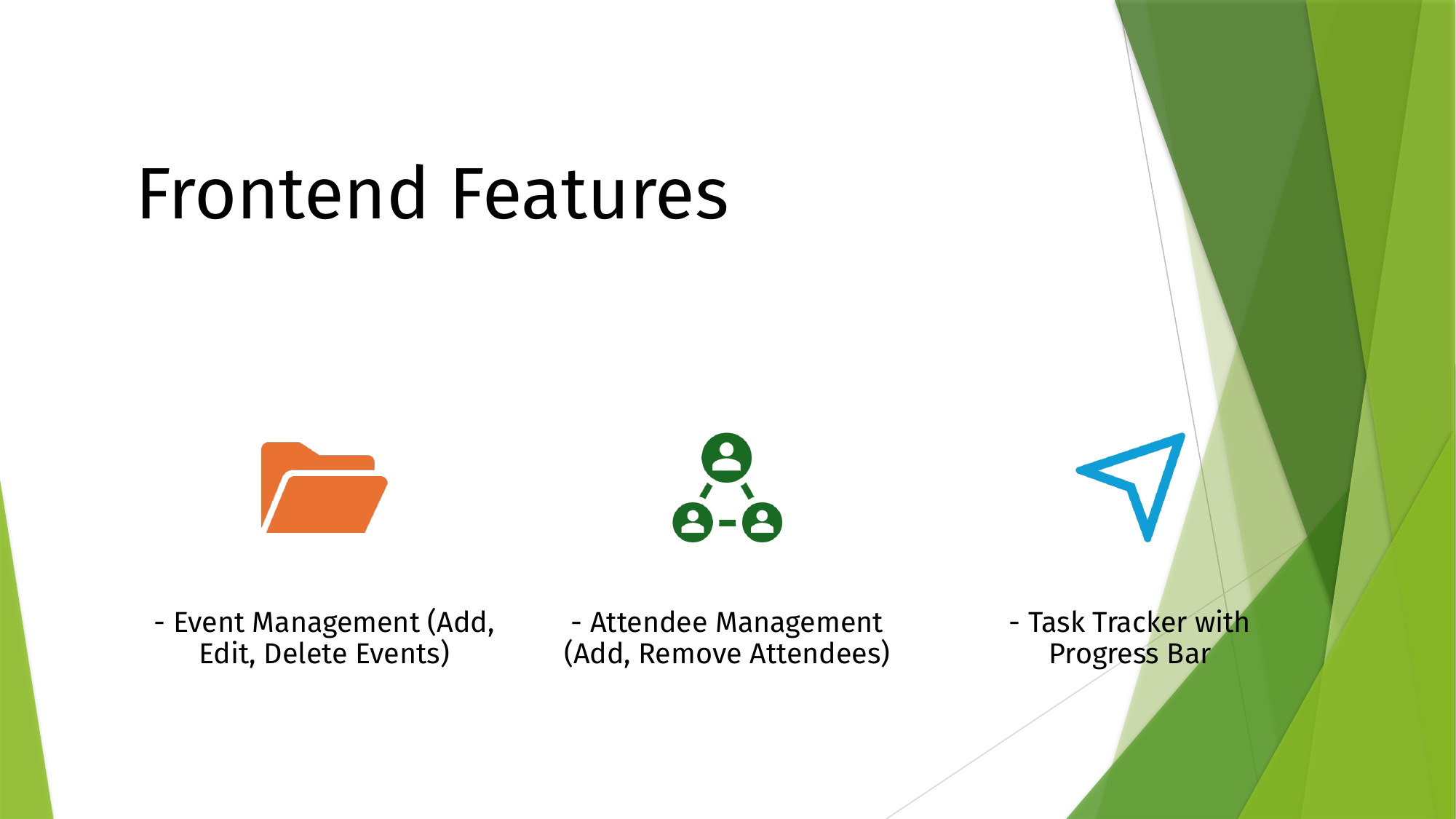

# Frontend Features
- Event Management (Add, Edit, Delete Events)
- Attendee Management (Add, Remove Attendees)
- Task Tracker with Progress Bar